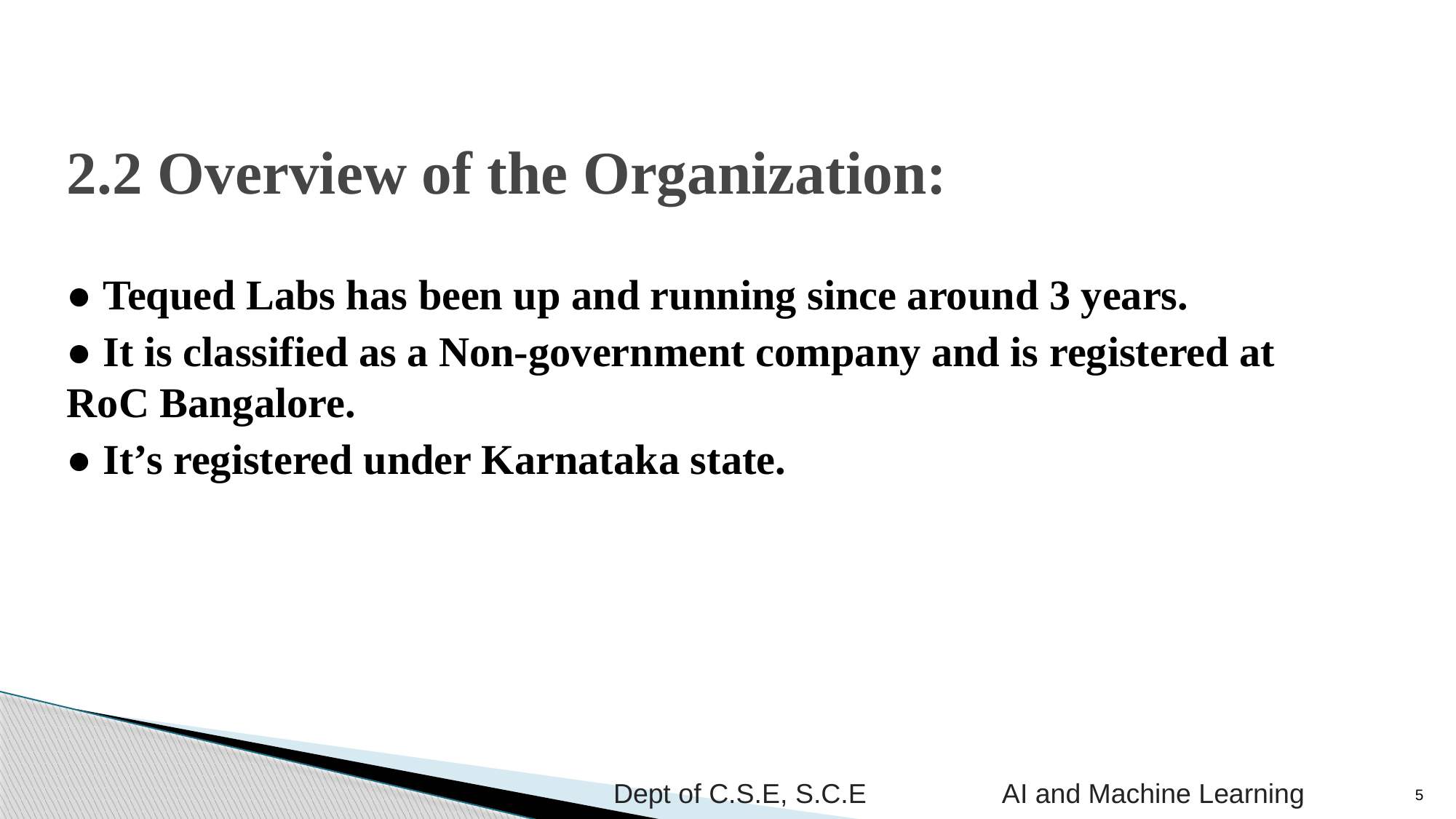

2.2 Overview of the Organization:

● Tequed Labs has been up and running since around 3 years.
● It is classified as a Non-government company and is registered at RoC Bangalore.
● It’s registered under Karnataka state.

5
Dept of C.S.E, S.C.E                  AI and Machine Learning